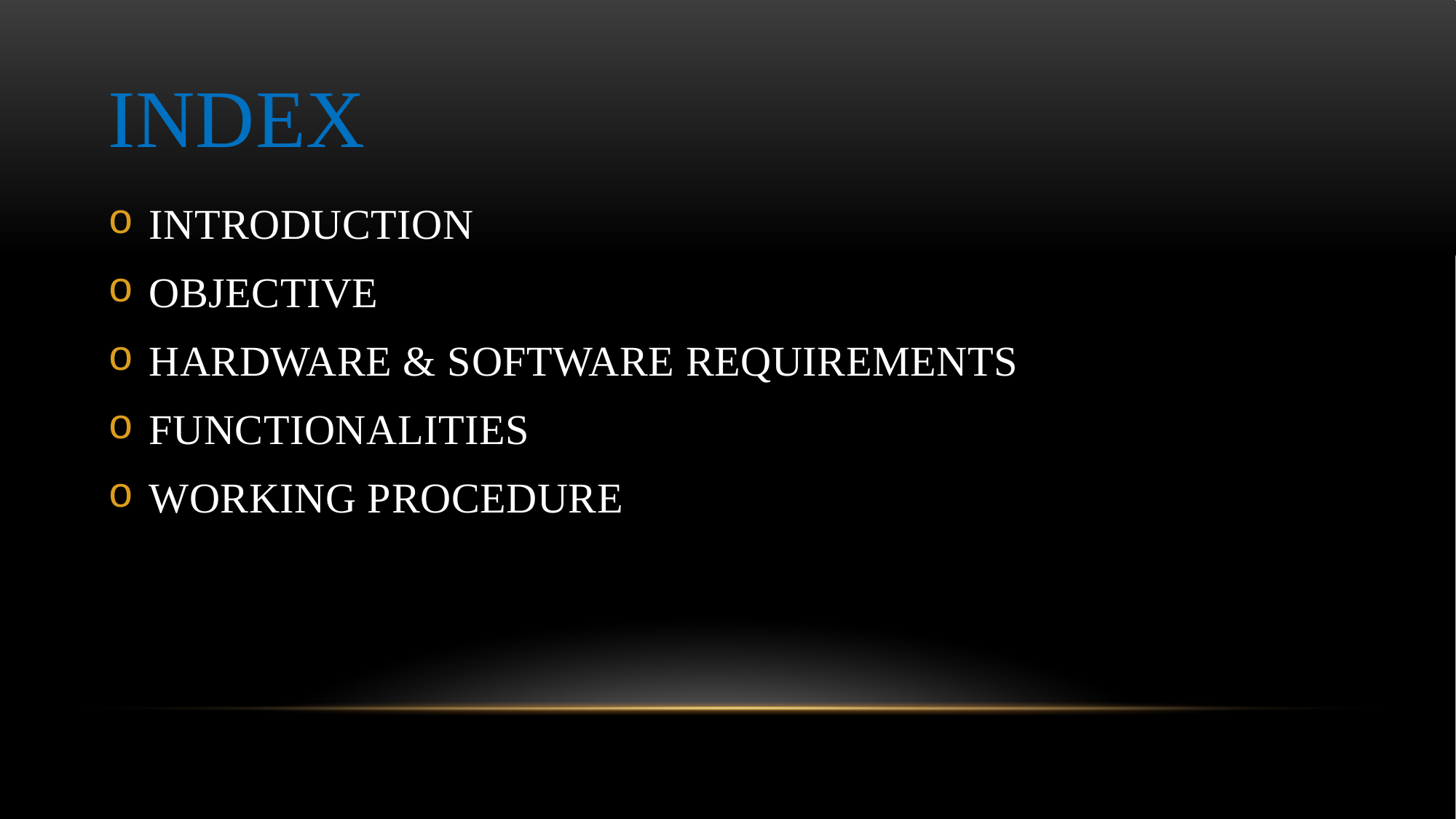

# index
INTRODUCTION
OBJECTIVE
HARDWARE & SOFTWARE REQUIREMENTS
FUNCTIONALITIES
WORKING PROCEDURE